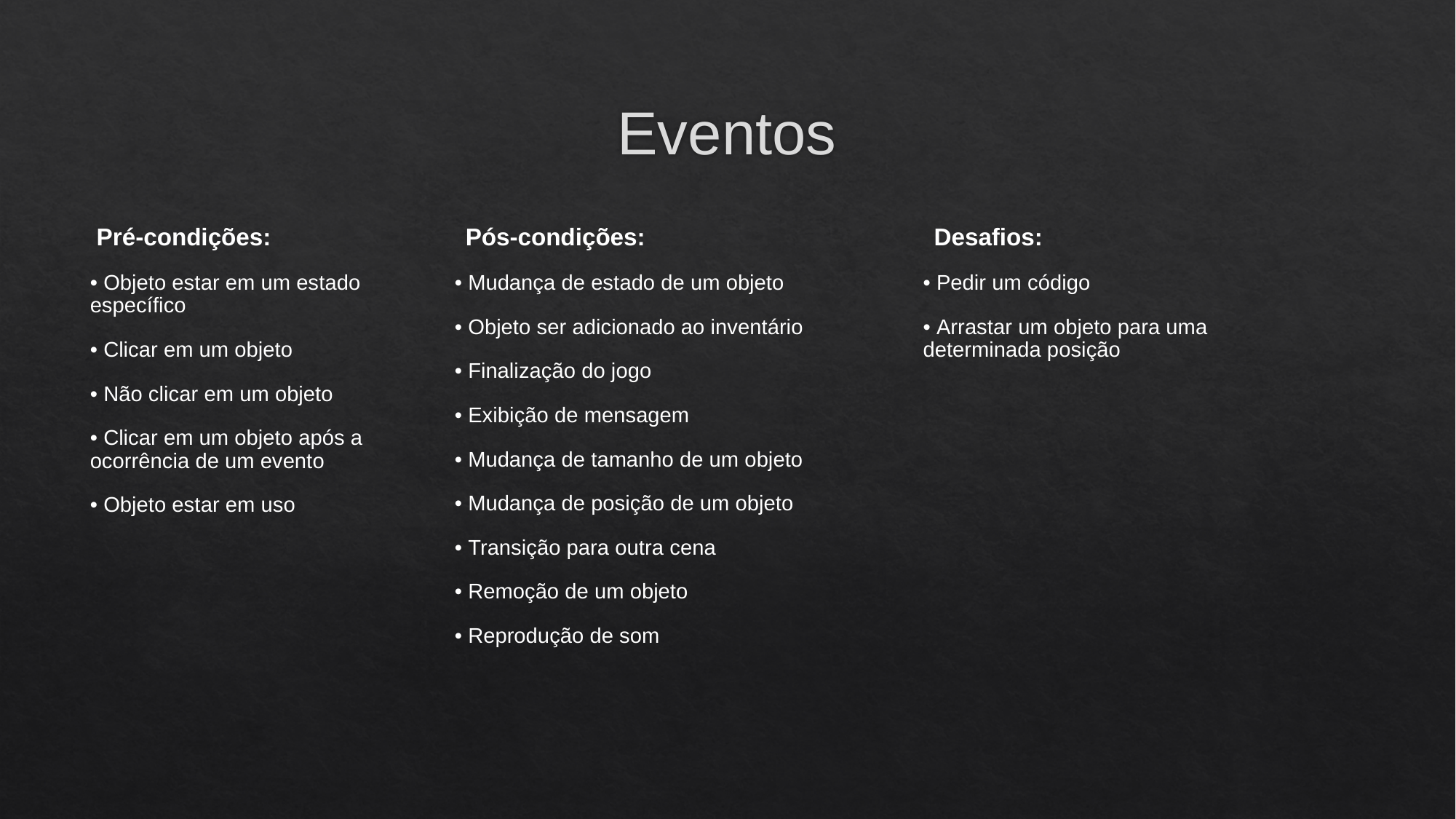

# Eventos
Pré-condições:
• Objeto estar em um estado específico
• Clicar em um objeto
• Não clicar em um objeto
• Clicar em um objeto após a ocorrência de um evento
• Objeto estar em uso

Pós-condições:
• Mudança de estado de um objeto
• Objeto ser adicionado ao inventário
• Finalização do jogo
• Exibição de mensagem
• Mudança de tamanho de um objeto
• Mudança de posição de um objeto
• Transição para outra cena
• Remoção de um objeto
• Reprodução de som
Desafios:
• Pedir um código
• Arrastar um objeto para uma determinada posição